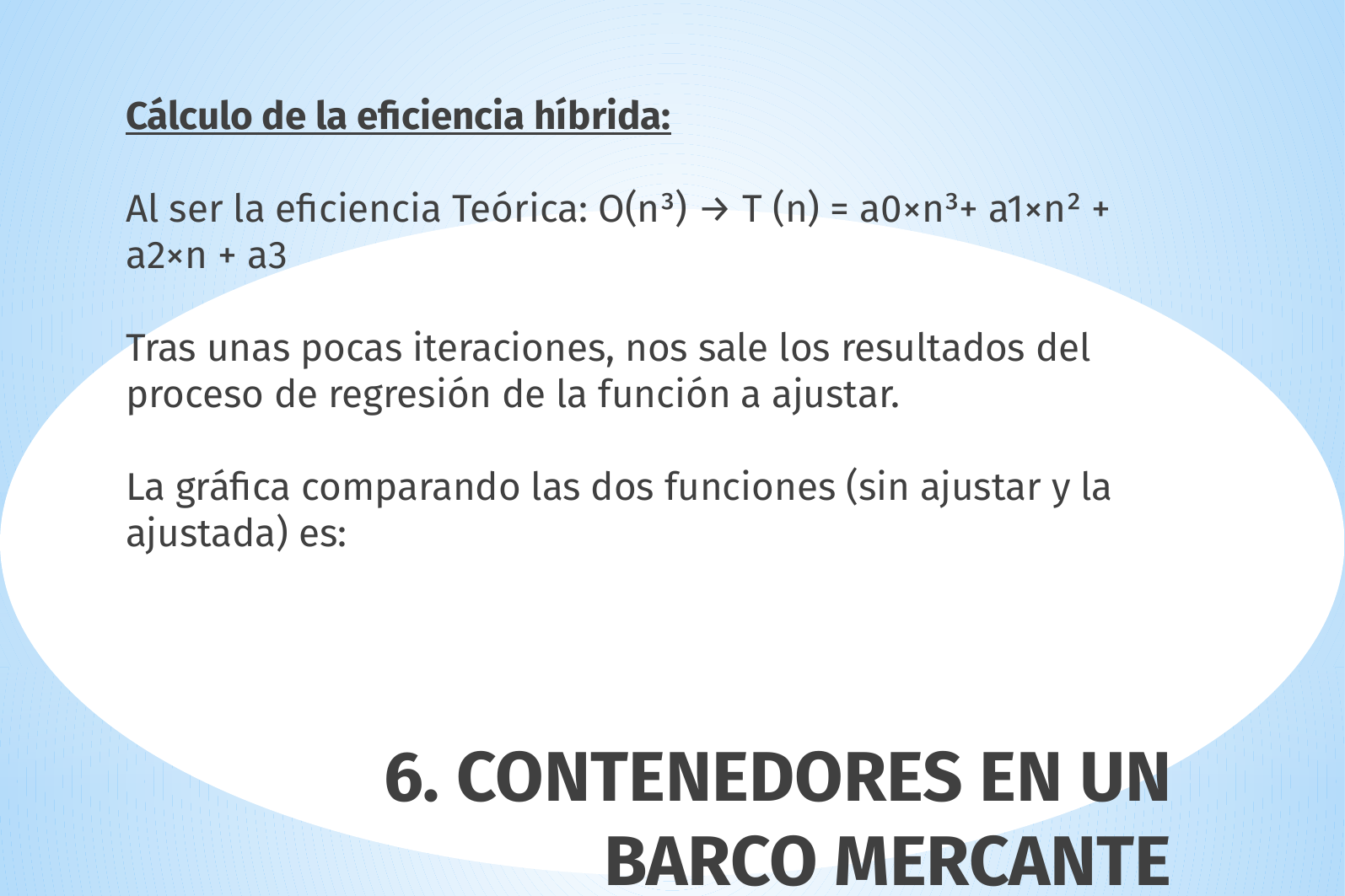

Cálculo de la eficiencia híbrida:

Al ser la eficiencia Teórica: O(n³) → T (n) = a0×n³+ a1×n² + a2×n + a3

Tras unas pocas iteraciones, nos sale los resultados del proceso de regresión de la función a ajustar.

La gráfica comparando las dos funciones (sin ajustar y la ajustada) es:
6. CONTENEDORES EN UN BARCO MERCANTE